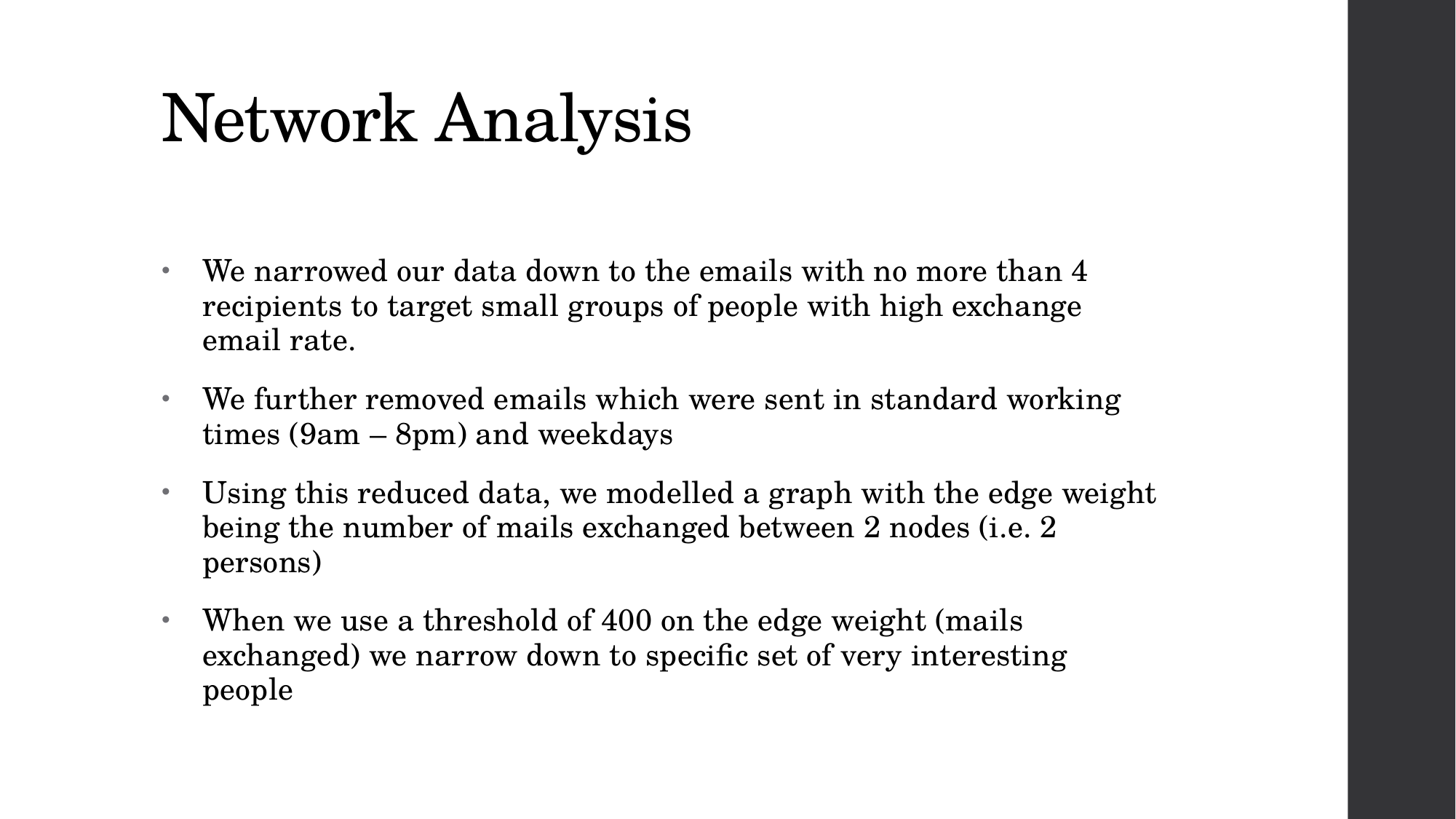

# Network Analysis
We narrowed our data down to the emails with no more than 4 recipients to target small groups of people with high exchange email rate.
We further removed emails which were sent in standard working times (9am – 8pm) and weekdays
Using this reduced data, we modelled a graph with the edge weight being the number of mails exchanged between 2 nodes (i.e. 2 persons)
When we use a threshold of 400 on the edge weight (mails exchanged) we narrow down to specific set of very interesting people